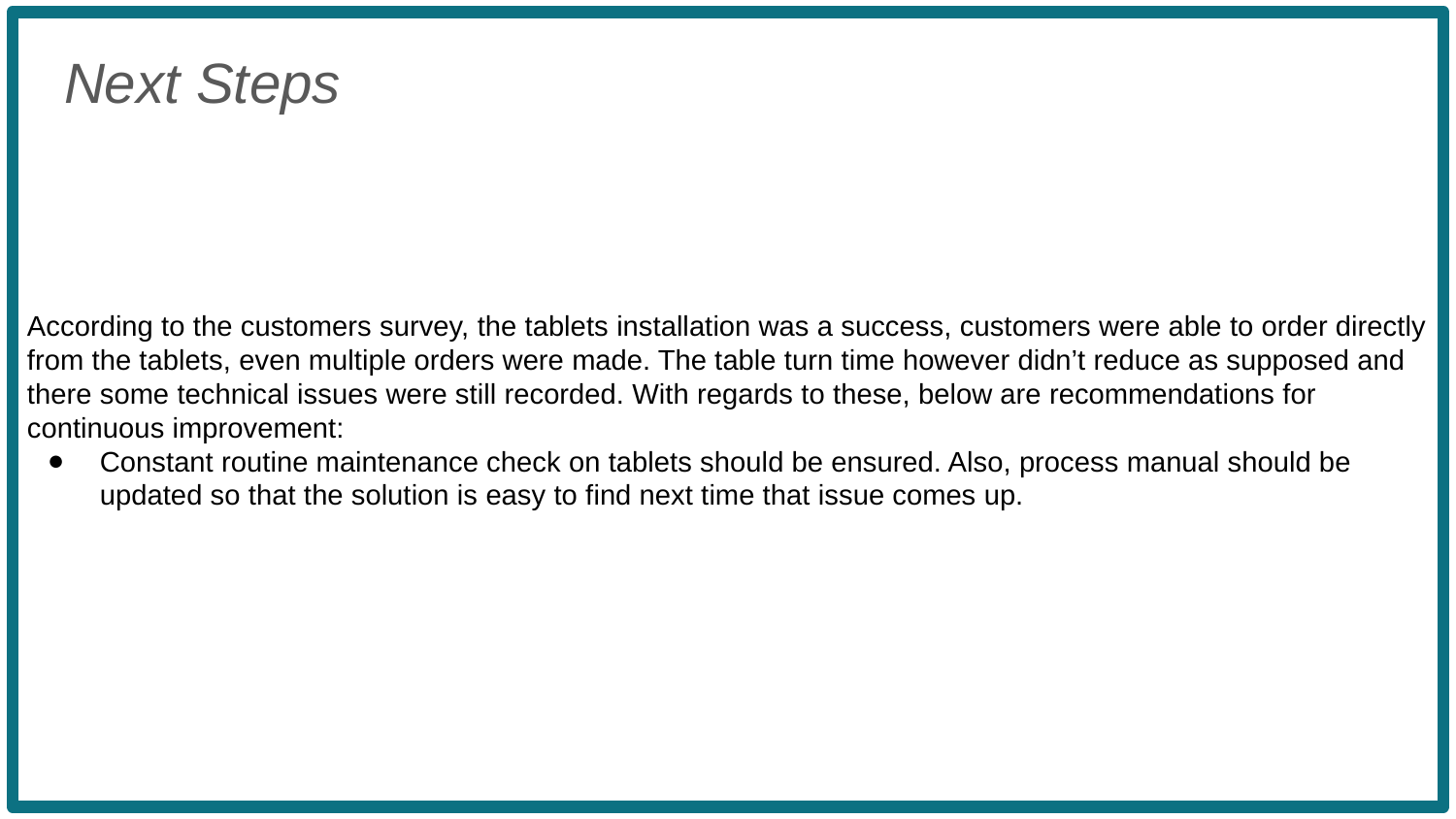

According to the customers survey, the tablets installation was a success, customers were able to order directly from the tablets, even multiple orders were made. The table turn time however didn’t reduce as supposed and there some technical issues were still recorded. With regards to these, below are recommendations for continuous improvement:
Constant routine maintenance check on tablets should be ensured. Also, process manual should be updated so that the solution is easy to find next time that issue comes up.
Next Steps